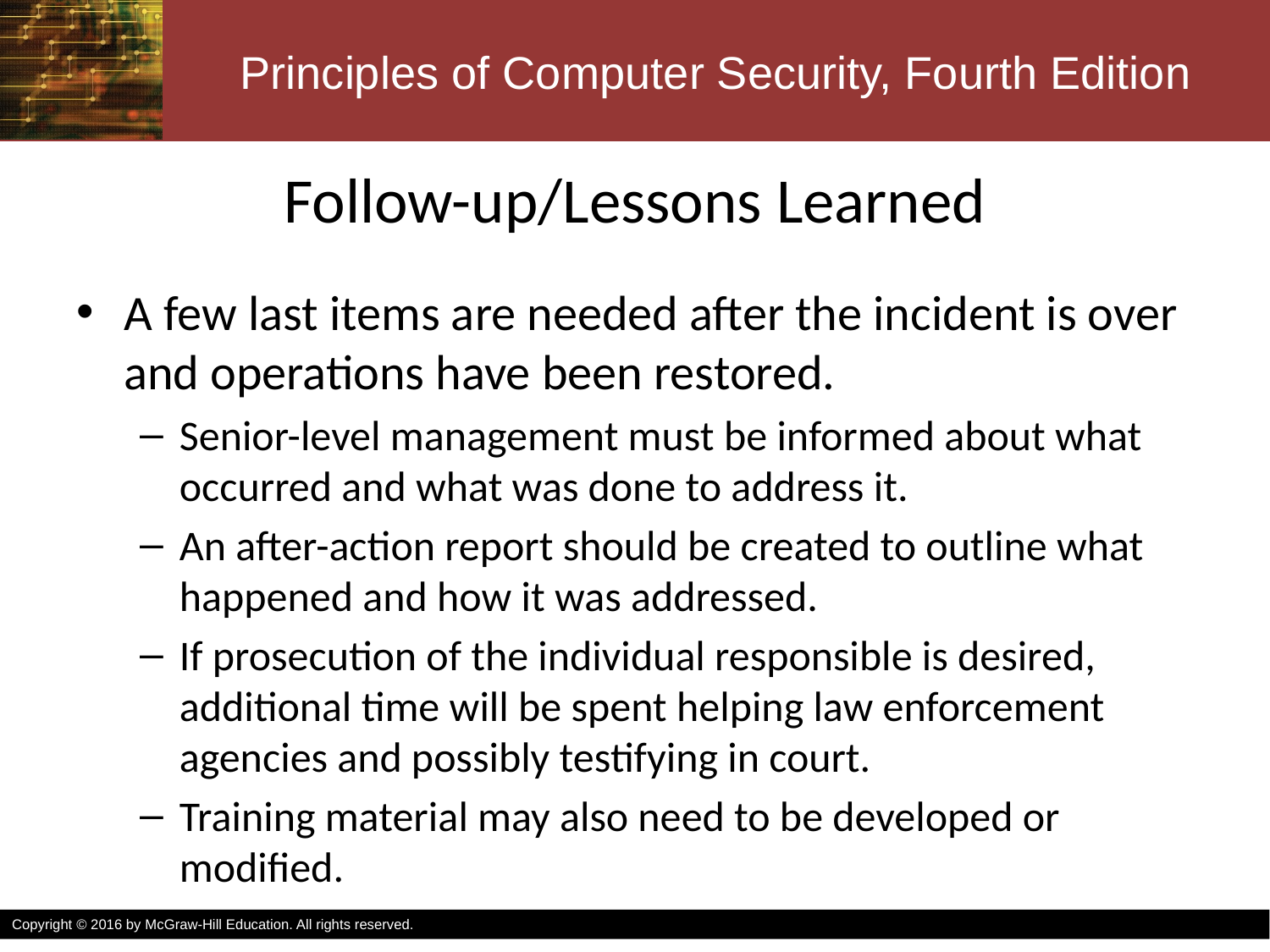

# Follow-up/Lessons Learned
A few last items are needed after the incident is over and operations have been restored.
Senior-level management must be informed about what occurred and what was done to address it.
An after-action report should be created to outline what happened and how it was addressed.
If prosecution of the individual responsible is desired, additional time will be spent helping law enforcement agencies and possibly testifying in court.
Training material may also need to be developed or modified.